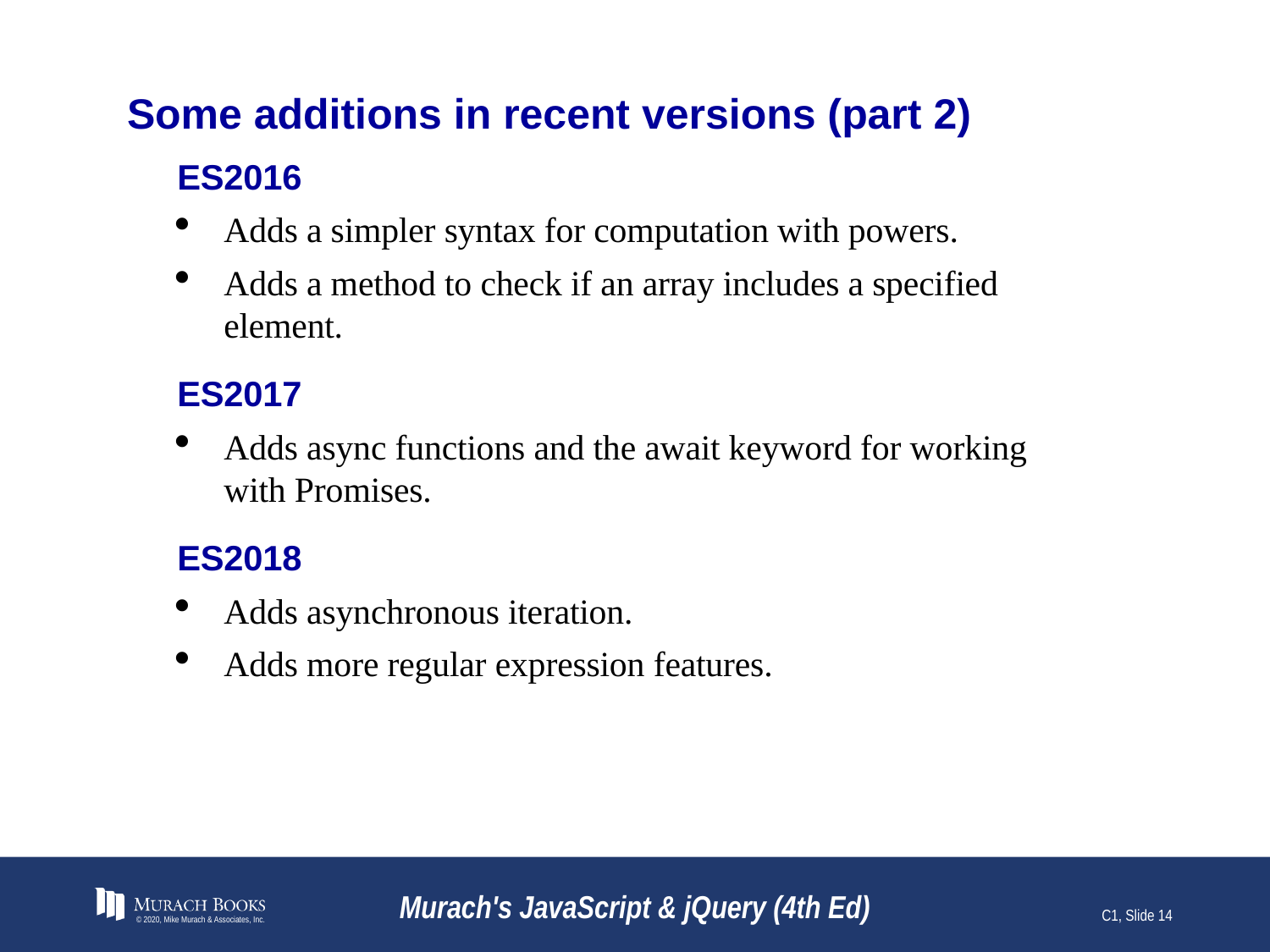

# Some additions in recent versions (part 2)
ES2016
Adds a simpler syntax for computation with powers.
Adds a method to check if an array includes a specified element.
ES2017
Adds async functions and the await keyword for working with Promises.
ES2018
Adds asynchronous iteration.
Adds more regular expression features.

© 2020, Mike Murach & Associates, Inc.
Murach's JavaScript & jQuery (4th Ed)

C1, Slide 14